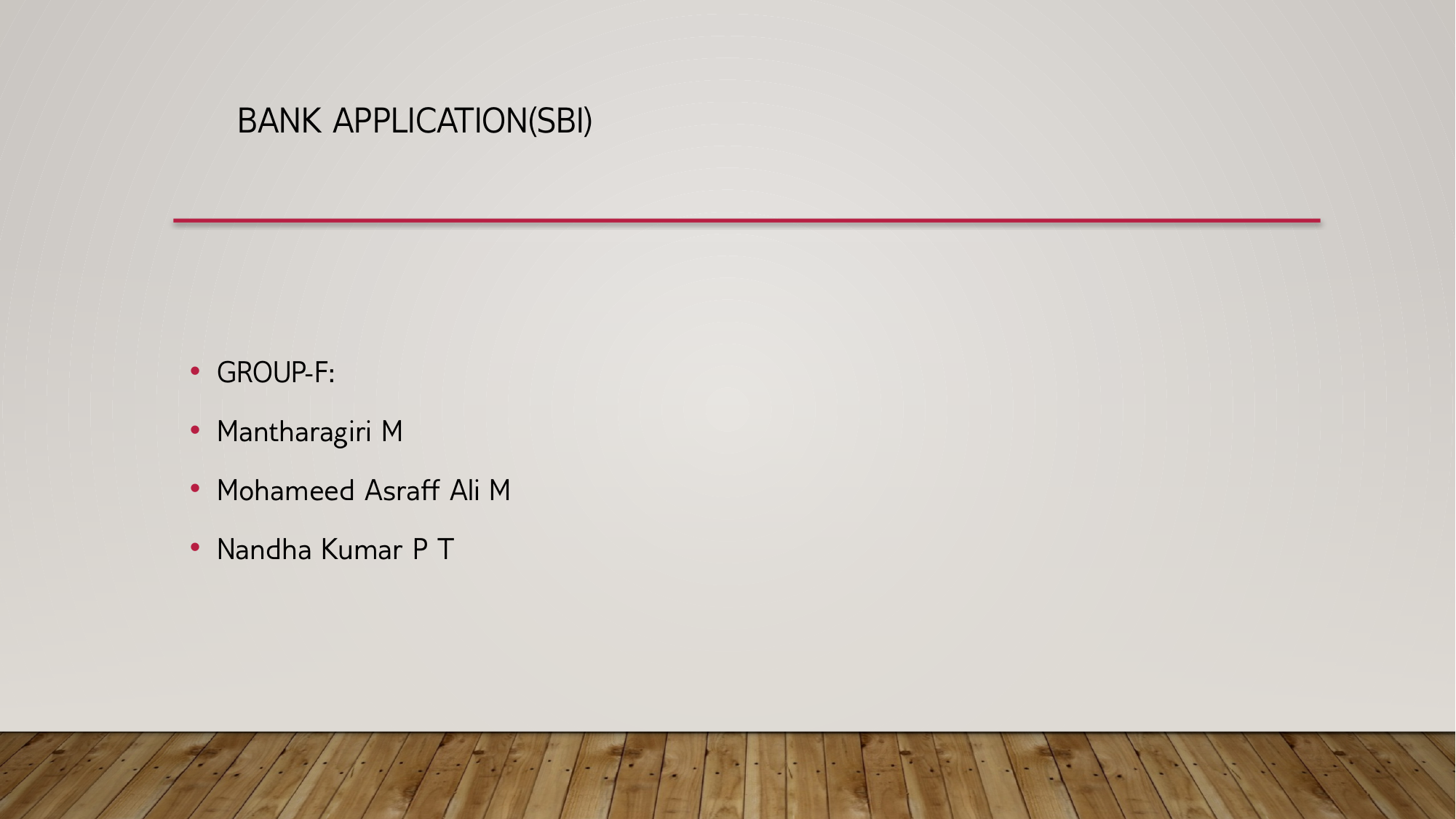

BANK APPLICATION(SBI)
GROUP-F:
Mantharagiri M
Mohameed Asraff Ali M
Nandha Kumar P T